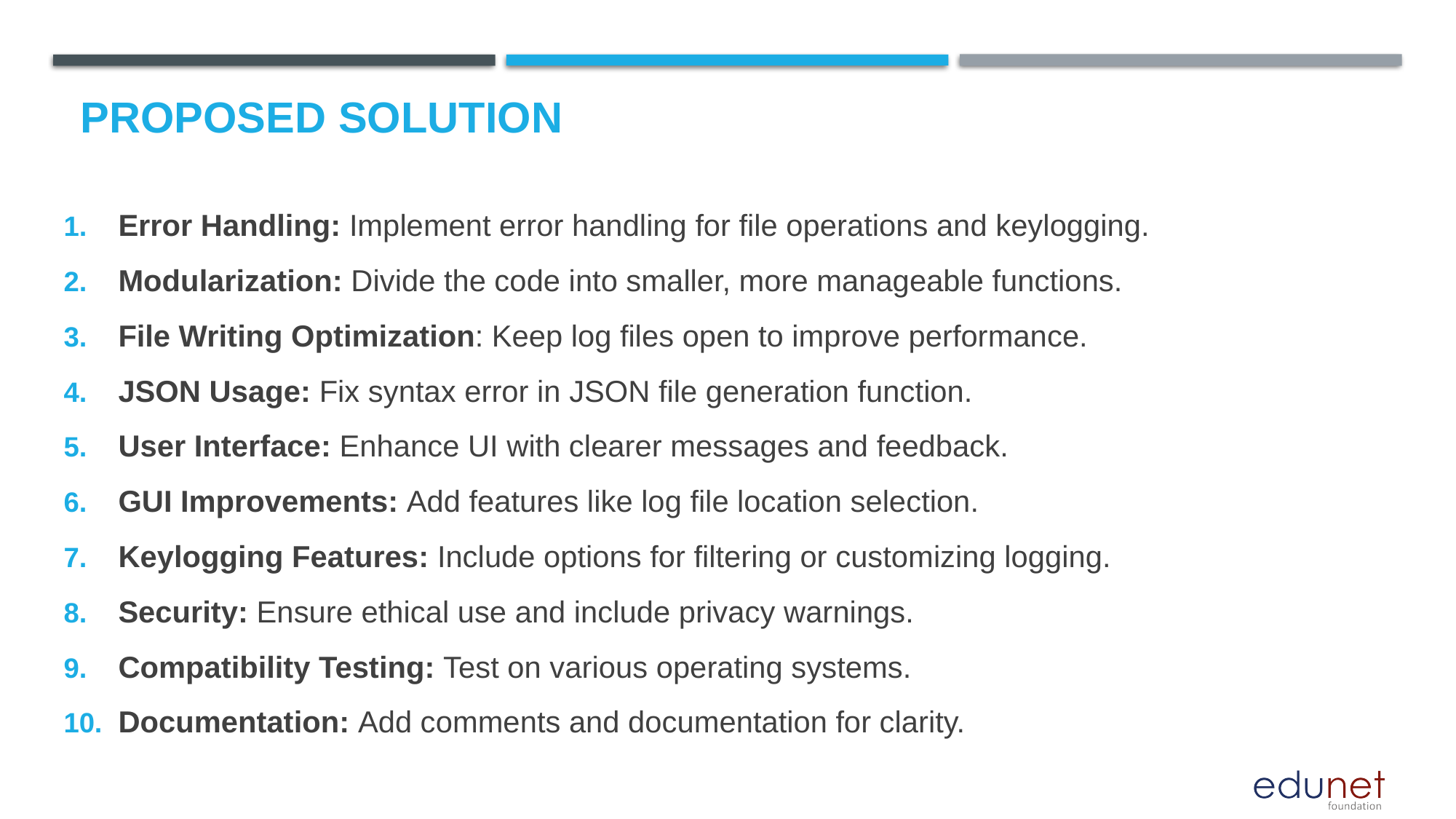

# Proposed Solution
Error Handling: Implement error handling for file operations and keylogging.
Modularization: Divide the code into smaller, more manageable functions.
File Writing Optimization: Keep log files open to improve performance.
JSON Usage: Fix syntax error in JSON file generation function.
User Interface: Enhance UI with clearer messages and feedback.
GUI Improvements: Add features like log file location selection.
Keylogging Features: Include options for filtering or customizing logging.
Security: Ensure ethical use and include privacy warnings.
Compatibility Testing: Test on various operating systems.
Documentation: Add comments and documentation for clarity.